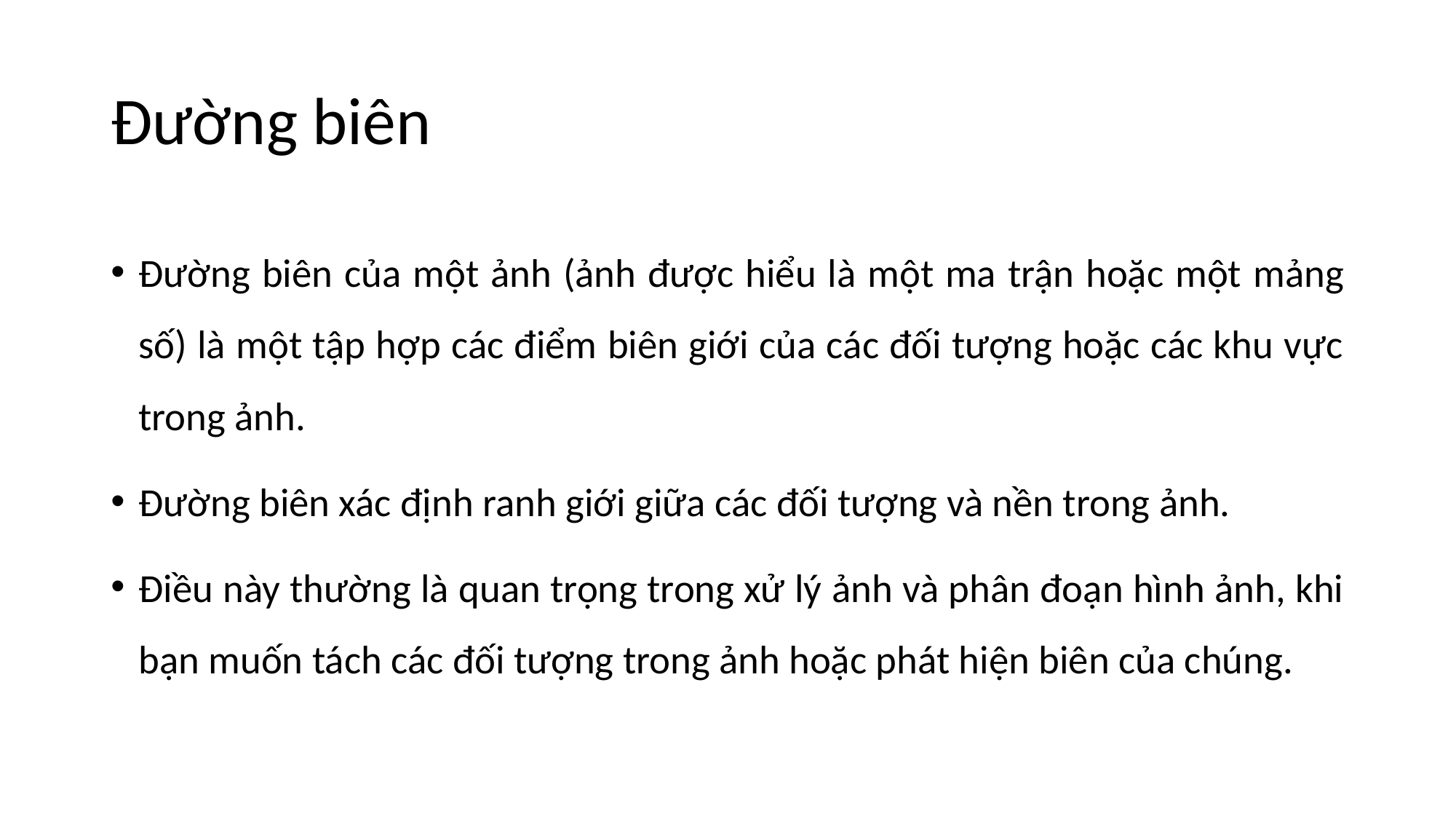

# Đường biên
Đường biên của một ảnh (ảnh được hiểu là một ma trận hoặc một mảng số) là một tập hợp các điểm biên giới của các đối tượng hoặc các khu vực trong ảnh.
Đường biên xác định ranh giới giữa các đối tượng và nền trong ảnh.
Điều này thường là quan trọng trong xử lý ảnh và phân đoạn hình ảnh, khi bạn muốn tách các đối tượng trong ảnh hoặc phát hiện biên của chúng.